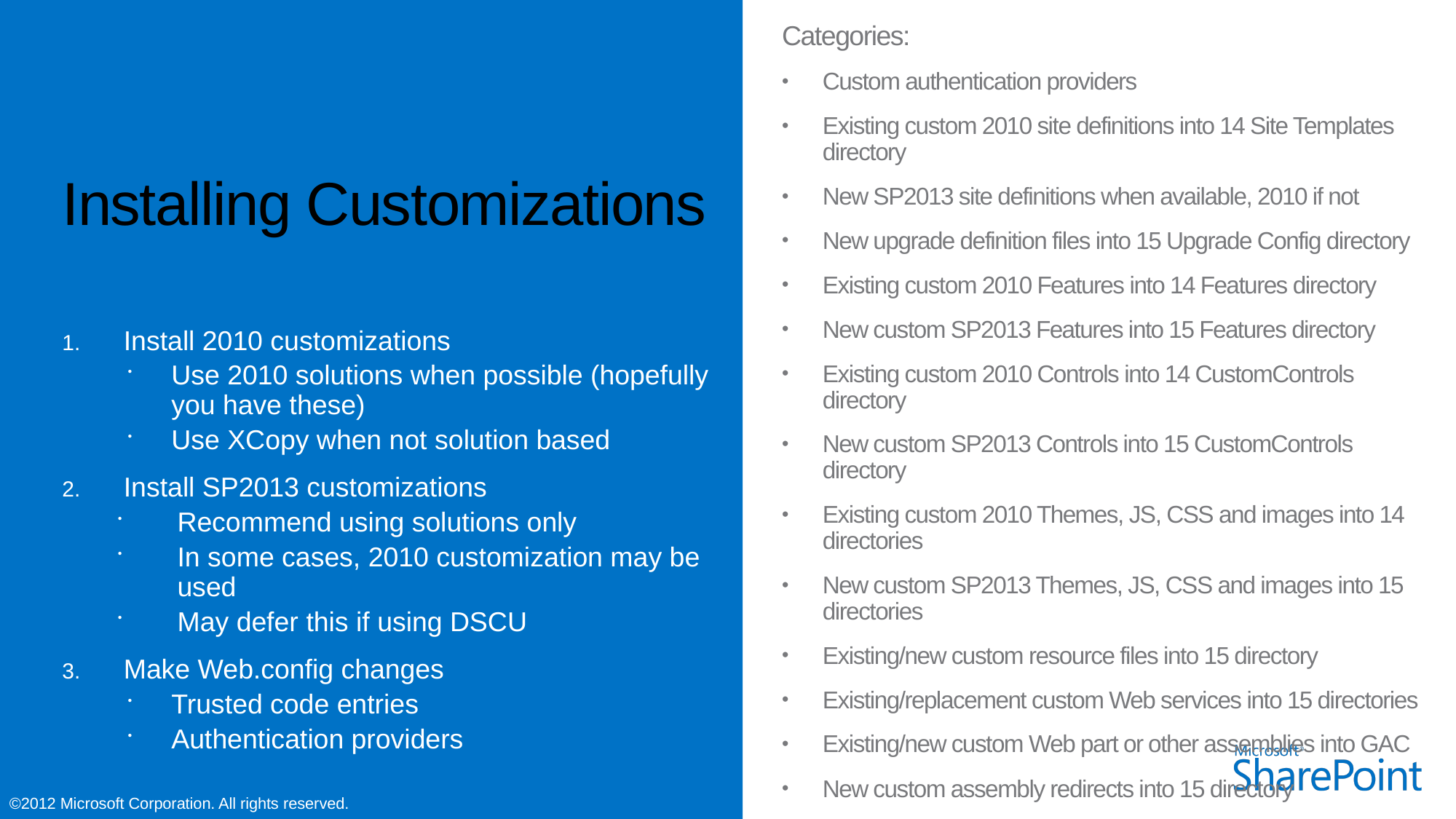

Categories:
Custom authentication providers
Existing custom 2010 site definitions into 14 Site Templates directory
New SP2013 site definitions when available, 2010 if not
New upgrade definition files into 15 Upgrade Config directory
Existing custom 2010 Features into 14 Features directory
New custom SP2013 Features into 15 Features directory
Existing custom 2010 Controls into 14 CustomControls directory
New custom SP2013 Controls into 15 CustomControls directory
Existing custom 2010 Themes, JS, CSS and images into 14 directories
New custom SP2013 Themes, JS, CSS and images into 15 directories
Existing/new custom resource files into 15 directory
Existing/replacement custom Web services into 15 directories
Existing/new custom Web part or other assemblies into GAC
New custom assembly redirects into 15 directory

Installing Customizations

Install 2010 customizations
Use 2010 solutions when possible (hopefully you have these)
Use XCopy when not solution based
Install SP2013 customizations
Recommend using solutions only
In some cases, 2010 customization may be used
May defer this if using DSCU
Make Web.config changes
Trusted code entries
Authentication providers